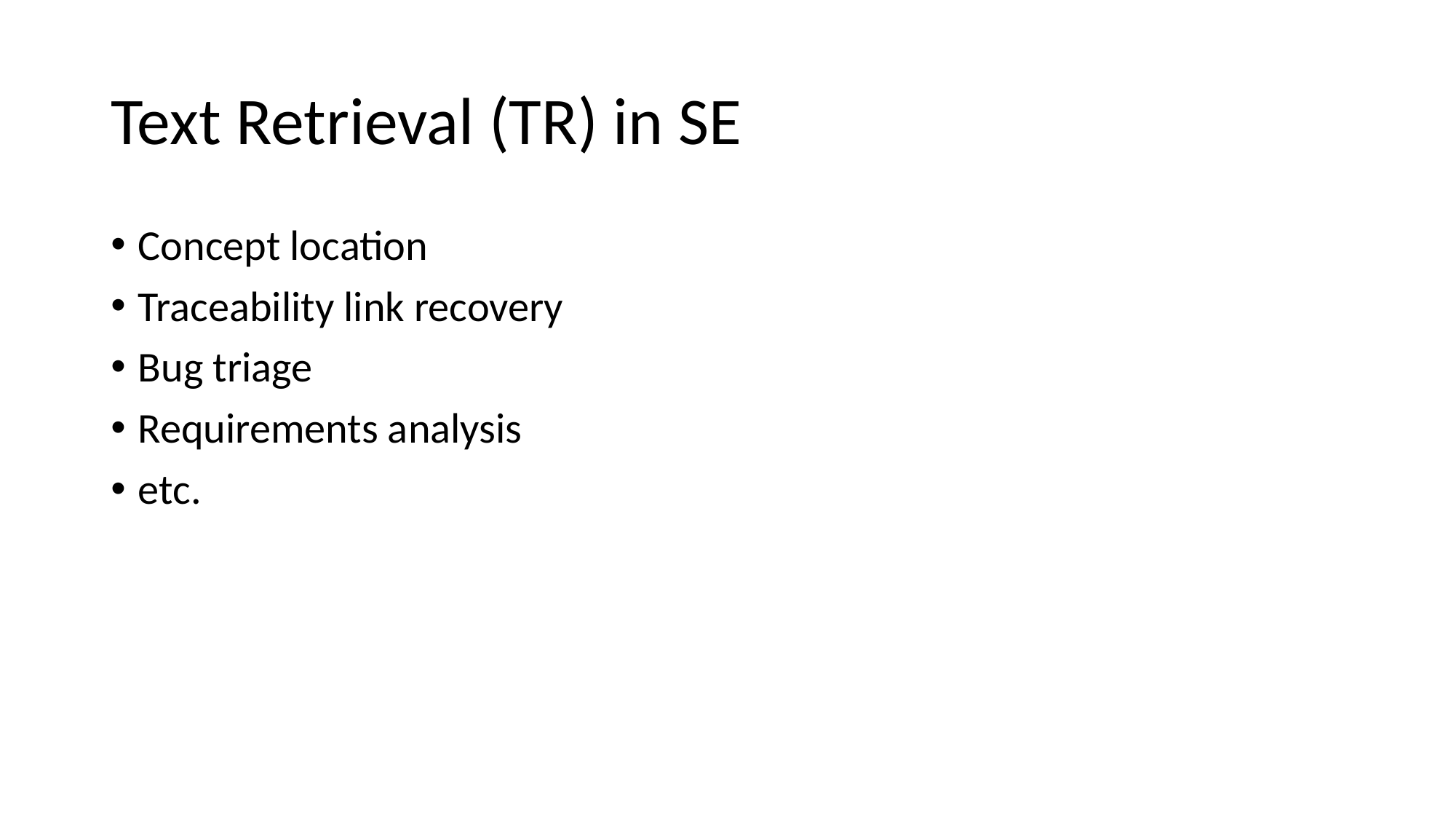

# Text Retrieval (TR) in SE
Concept location
Traceability link recovery
Bug triage
Requirements analysis
etc.